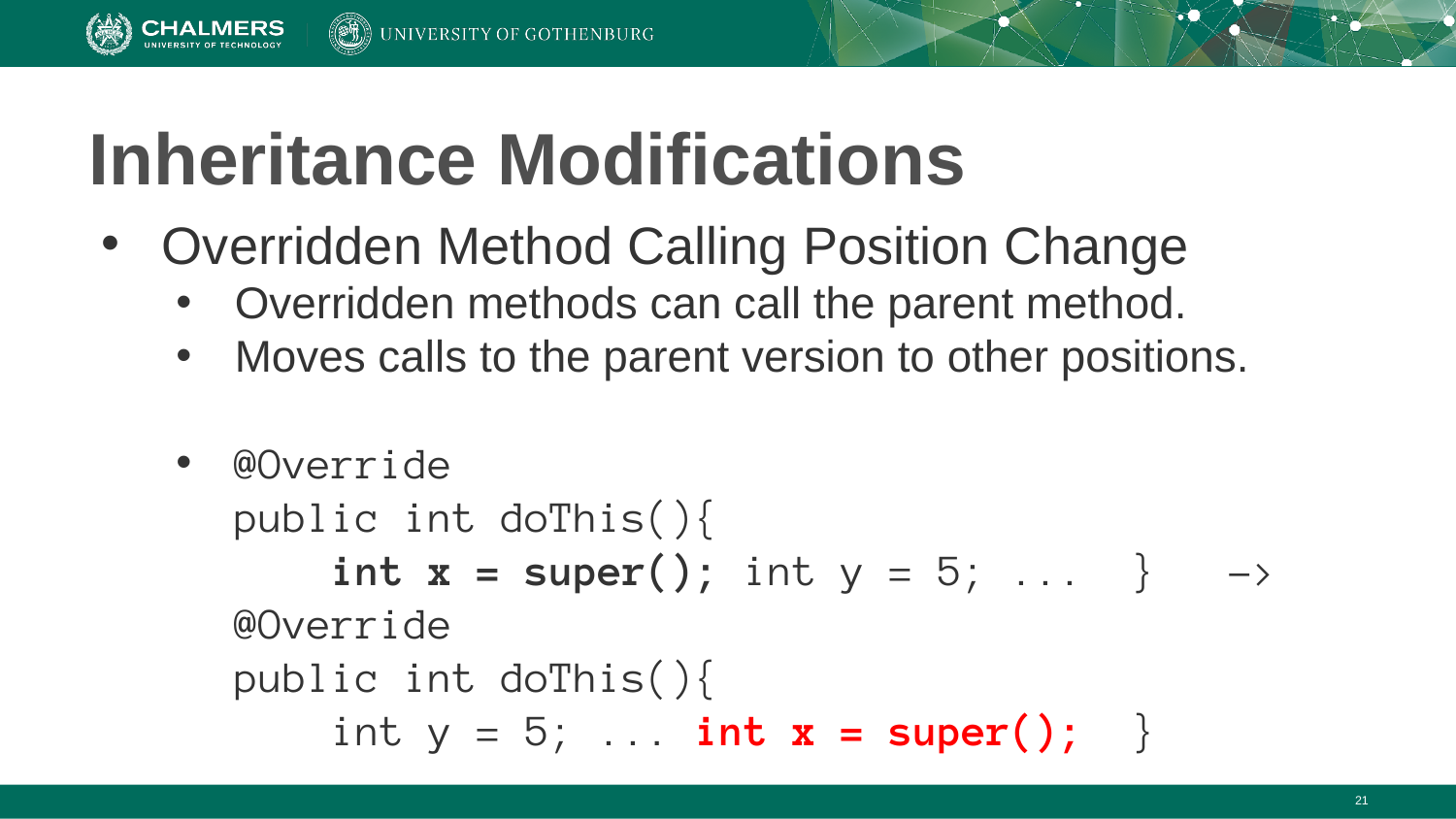

# Inheritance Modifications
Overridden Method Calling Position Change
Overridden methods can call the parent method.
Moves calls to the parent version to other positions.
@Override
public int doThis(){
    int x = super(); int y = 5; ...  }   ->
@Override
public int doThis(){
    int y = 5; ... int x = super();  }

21